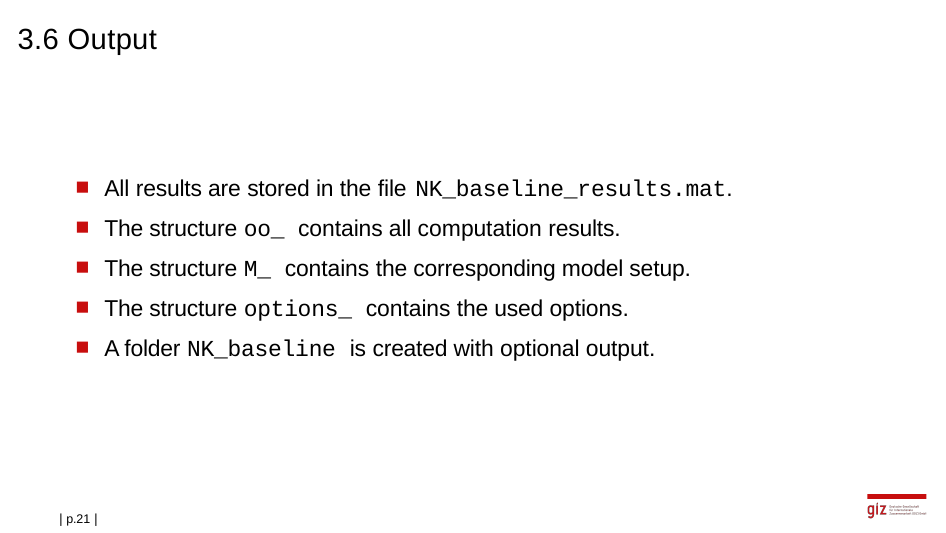

# 3.6 Output
All results are stored in the file NK_baseline_results.mat.
The structure oo_ contains all computation results.
The structure M_ contains the corresponding model setup.
The structure options_ contains the used options.
A folder NK_baseline is created with optional output.
| p.21 |